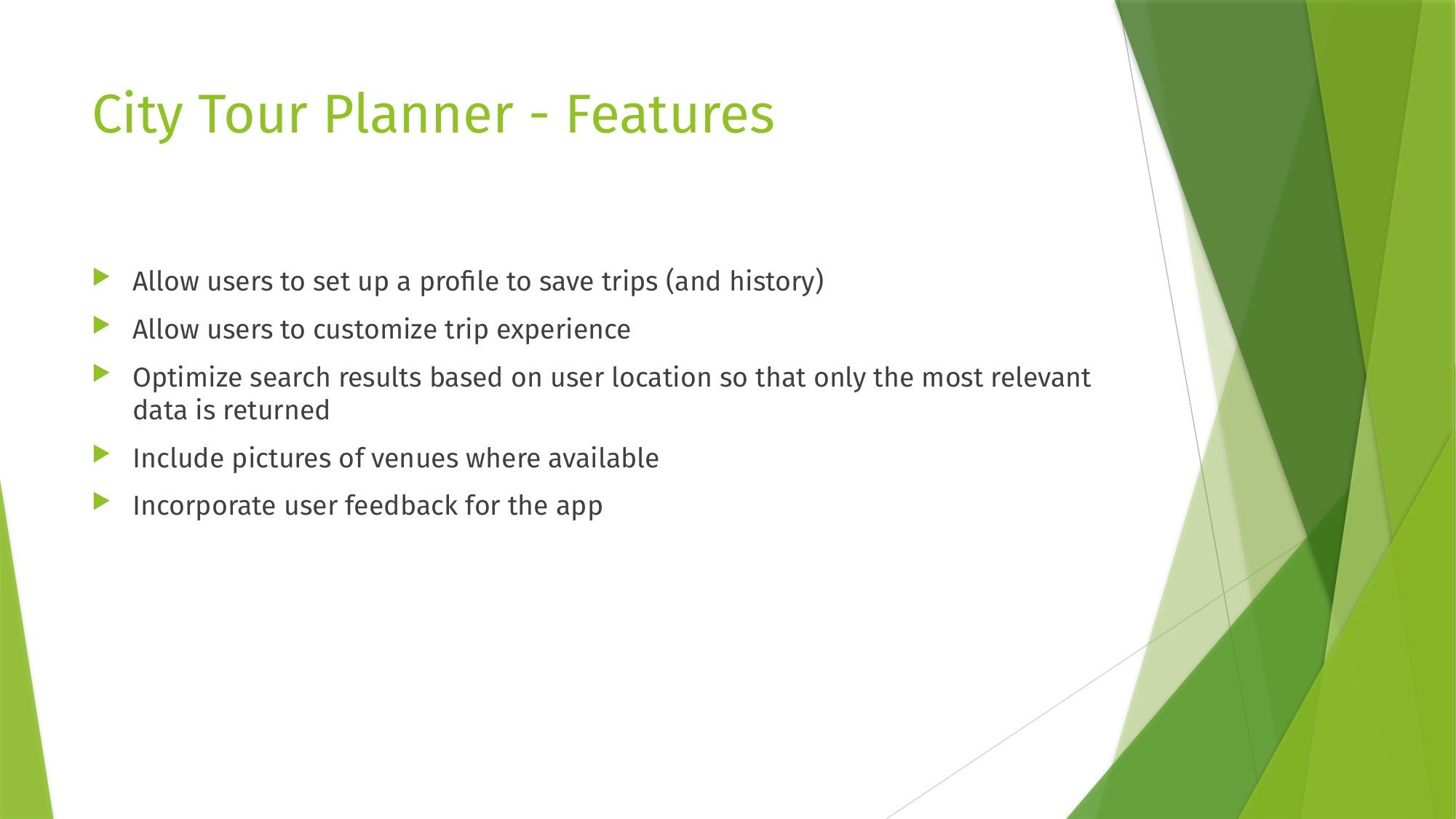

# City Tour Planner - Features
Allow users to set up a profile to save trips (and history)
Allow users to customize trip experience
Optimize search results based on user location so that only the most relevant data is returned
Include pictures of venues where available
Incorporate user feedback for the app